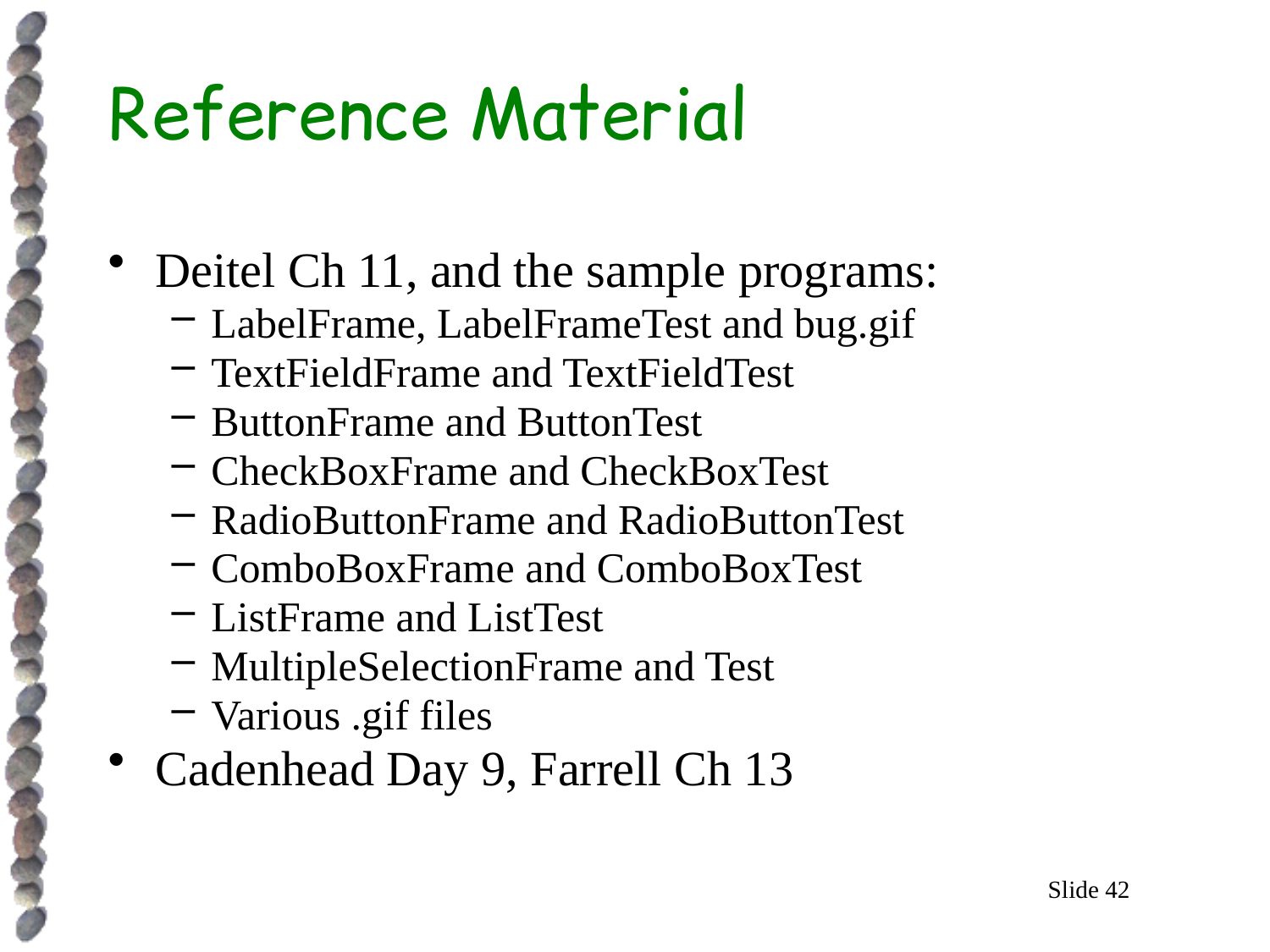

# Reference Material
Deitel Ch 11, and the sample programs:
LabelFrame, LabelFrameTest and bug.gif
TextFieldFrame and TextFieldTest
ButtonFrame and ButtonTest
CheckBoxFrame and CheckBoxTest
RadioButtonFrame and RadioButtonTest
ComboBoxFrame and ComboBoxTest
ListFrame and ListTest
MultipleSelectionFrame and Test
Various .gif files
Cadenhead Day 9, Farrell Ch 13
Slide 42